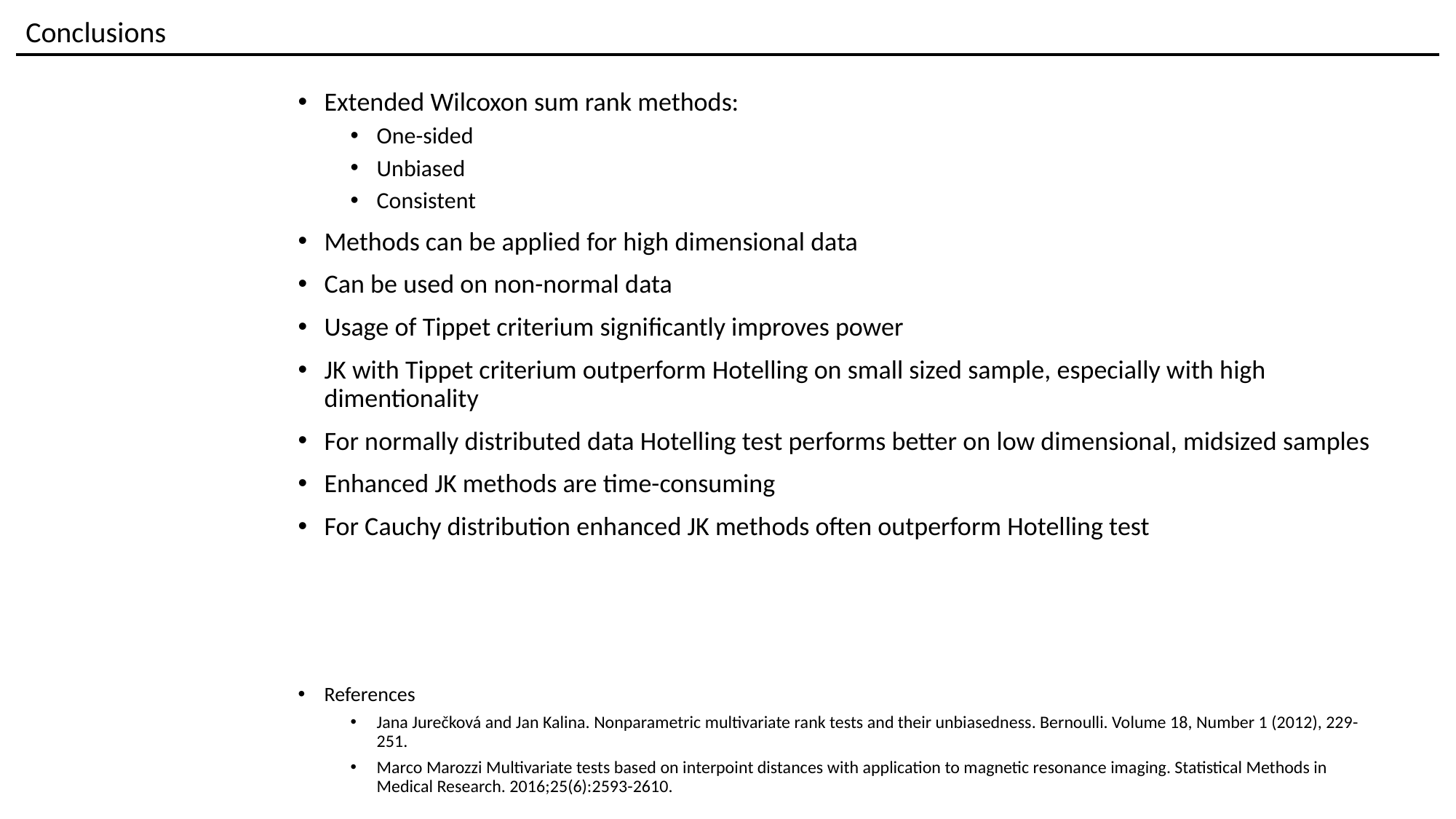

# Conclusions
Extended Wilcoxon sum rank methods:
One-sided
Unbiased
Consistent
Methods can be applied for high dimensional data
Can be used on non-normal data
Usage of Tippet criterium significantly improves power
JK with Tippet criterium outperform Hotelling on small sized sample, especially with high dimentionality
For normally distributed data Hotelling test performs better on low dimensional, midsized samples
Enhanced JK methods are time-consuming
For Cauchy distribution enhanced JK methods often outperform Hotelling test

References
Jana Jurečková and Jan Kalina. Nonparametric multivariate rank tests and their unbiasedness. Bernoulli. Volume 18, Number 1 (2012), 229-251.
Marco Marozzi Multivariate tests based on interpoint distances with application to magnetic resonance imaging. Statistical Methods in Medical Research. 2016;25(6):2593-2610.